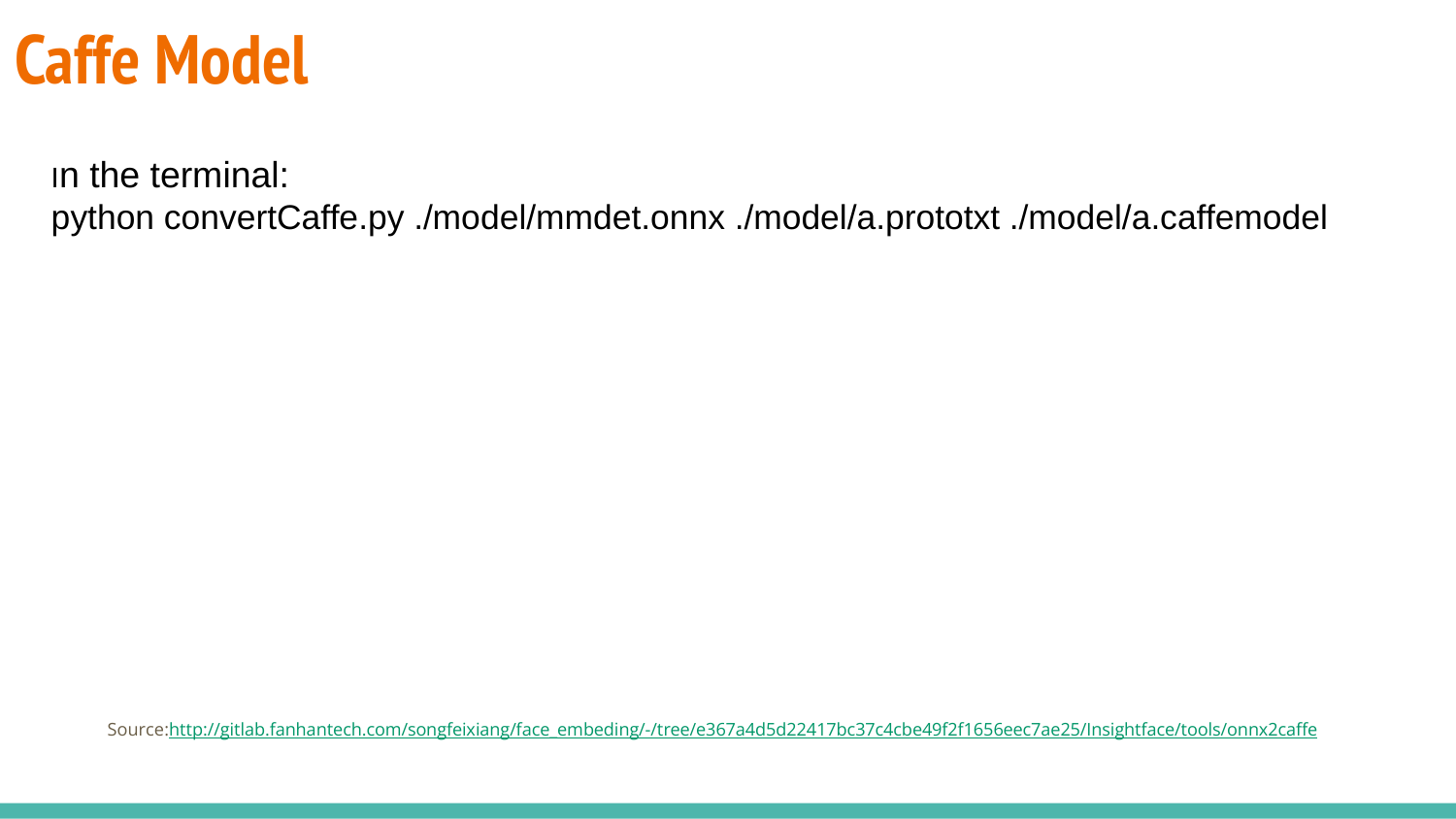

# Caffe Model
In the terminal:
python convertCaffe.py ./model/mmdet.onnx ./model/a.prototxt ./model/a.caffemodel
Source:http://gitlab.fanhantech.com/songfeixiang/face_embeding/-/tree/e367a4d5d22417bc37c4cbe49f2f1656eec7ae25/Insightface/tools/onnx2caffe